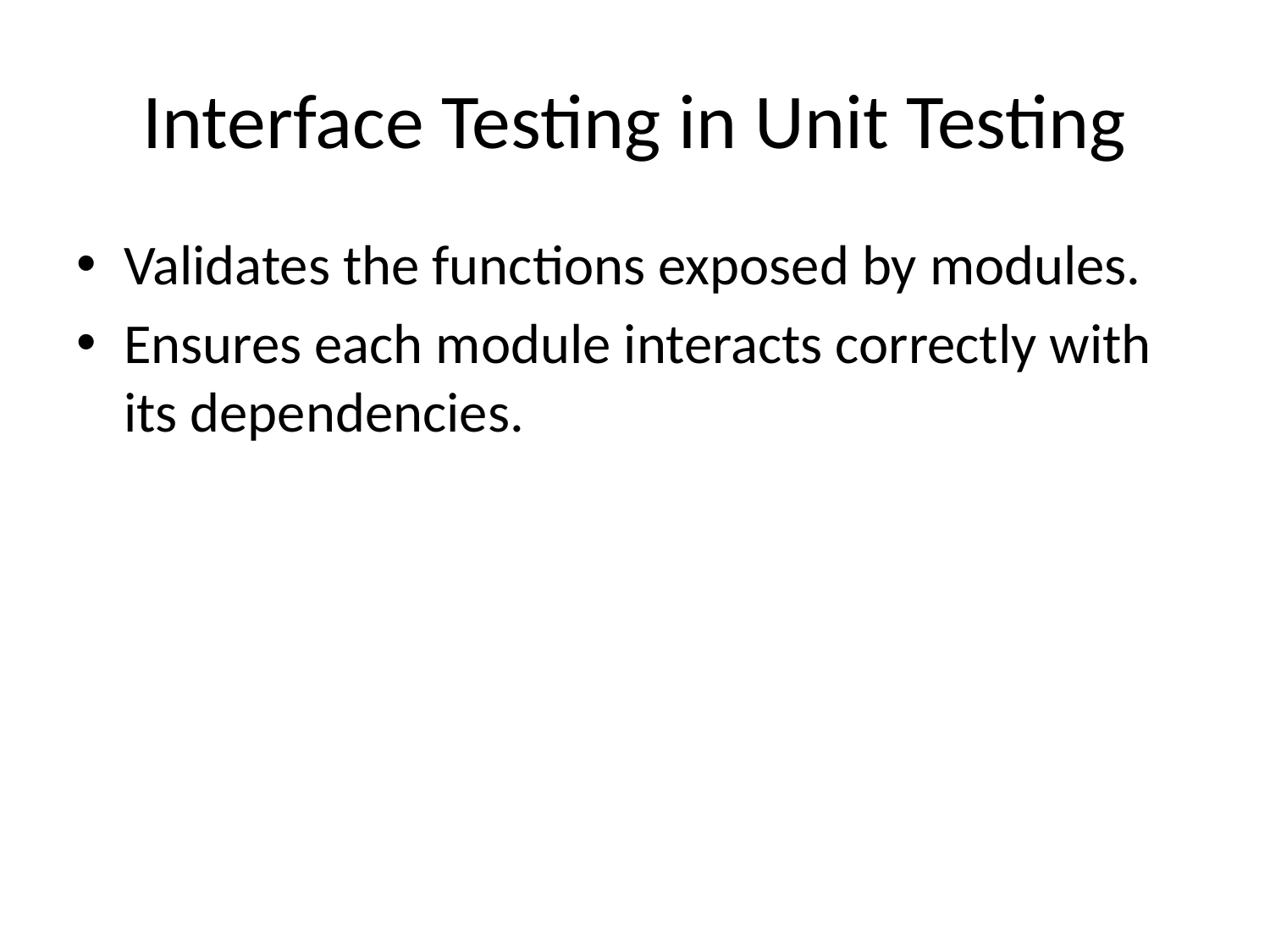

# Interface Testing in Unit Testing
Validates the functions exposed by modules.
Ensures each module interacts correctly with its dependencies.